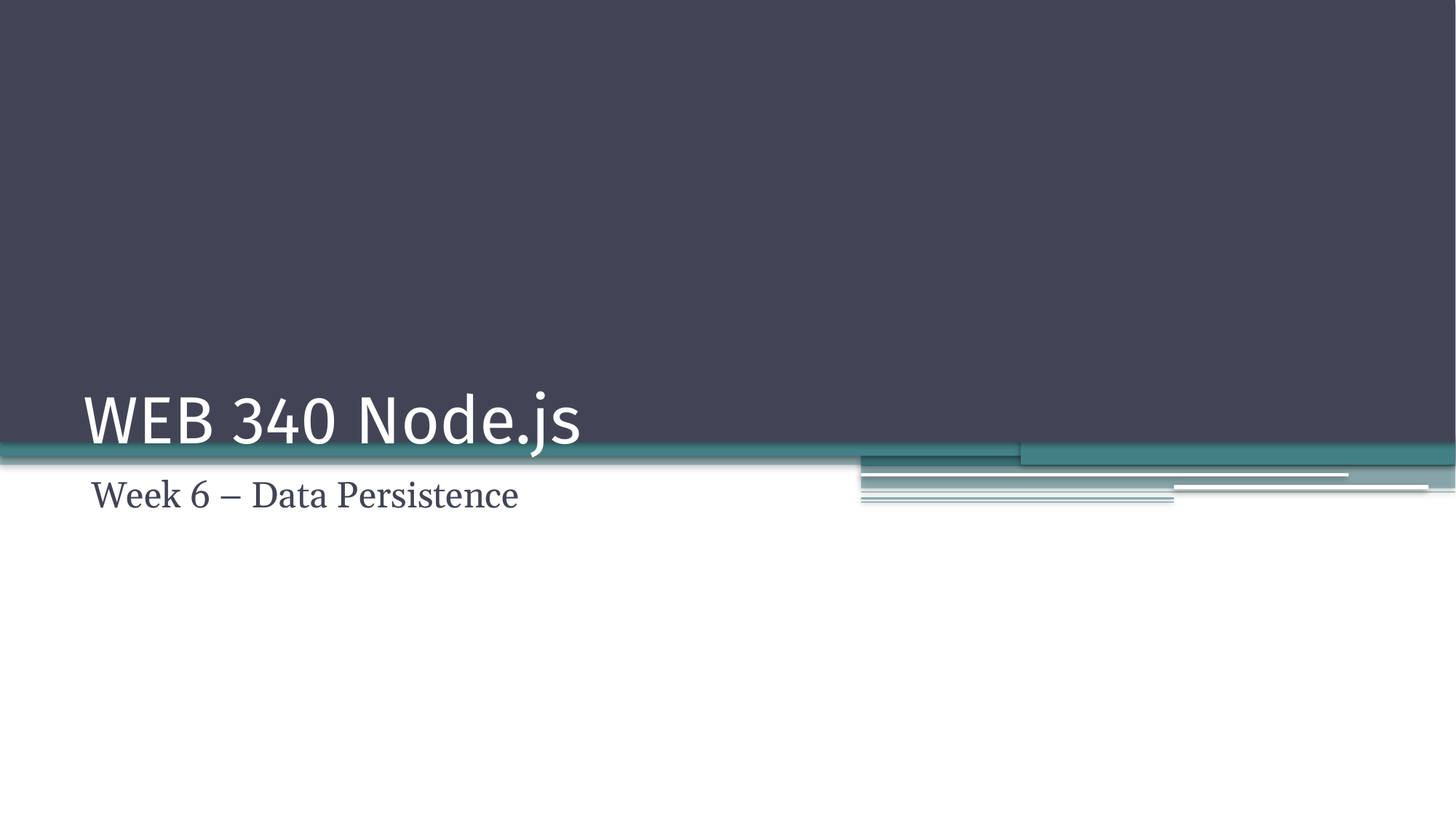

# WEB 340 Node.js
Week 6 – Data Persistence